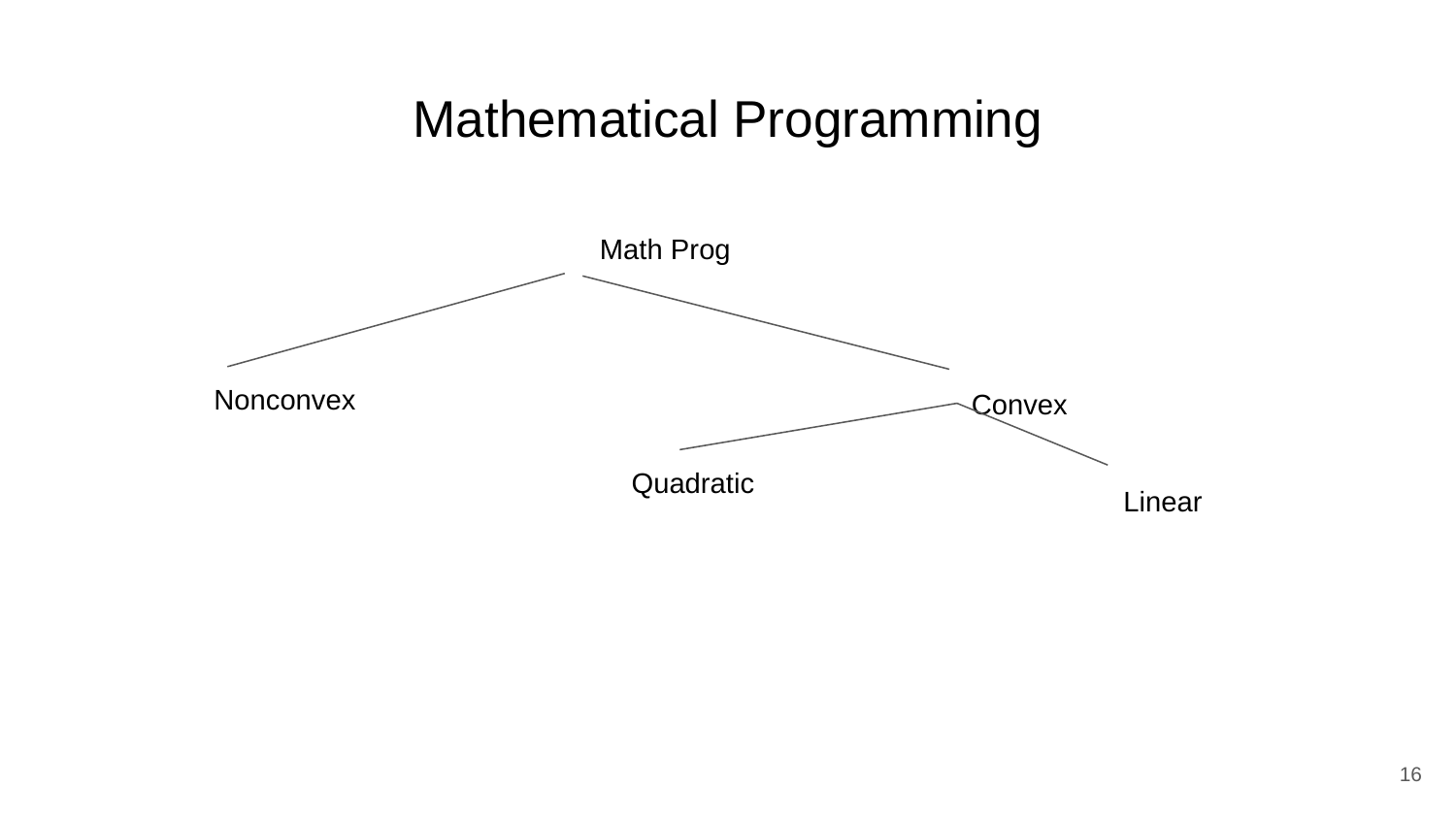

# Mathematical Programming

Math Prog
Nonconvex
Convex
Quadratic
Linear
16